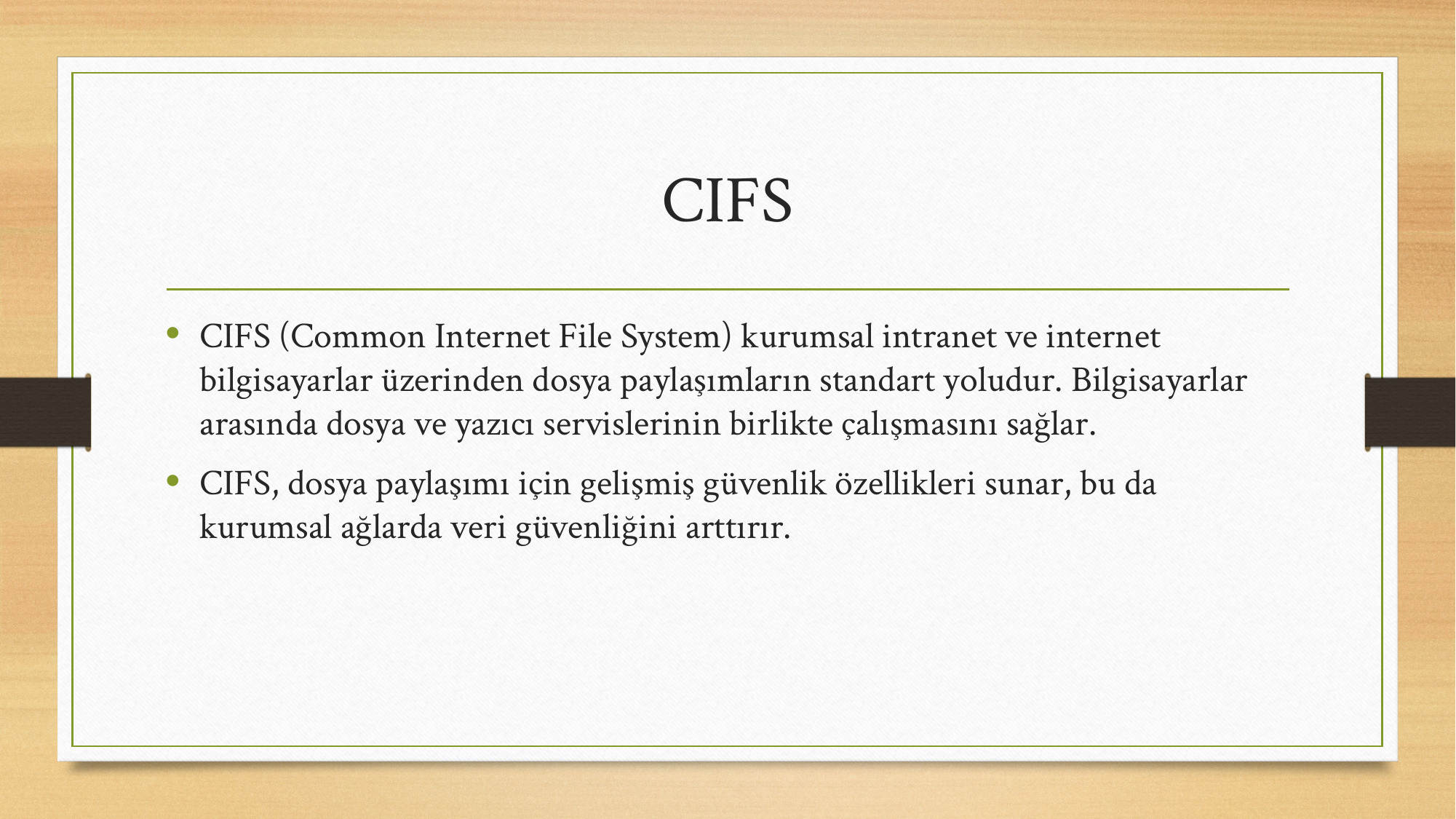

# CIFS
CIFS (Common Internet File System) kurumsal intranet ve internet bilgisayarlar üzerinden dosya paylaşımların standart yoludur. Bilgisayarlar arasında dosya ve yazıcı servislerinin birlikte çalışmasını sağlar.
CIFS, dosya paylaşımı için gelişmiş güvenlik özellikleri sunar, bu da kurumsal ağlarda veri güvenliğini arttırır.